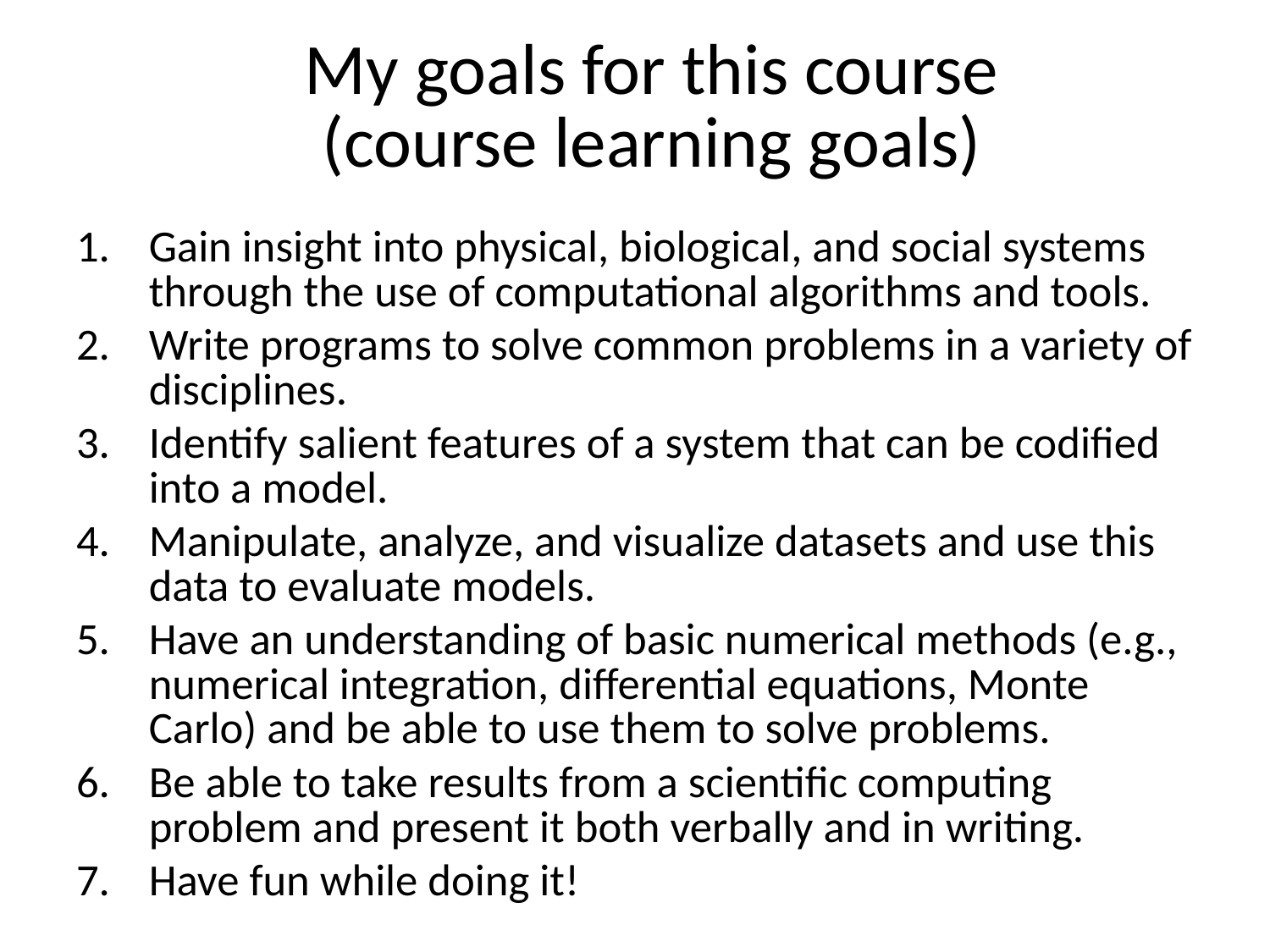

# My goals for this course (course learning goals)
Gain insight into physical, biological, and social systems through the use of computational algorithms and tools.
Write programs to solve common problems in a variety of disciplines.
Identify salient features of a system that can be codified into a model.
Manipulate, analyze, and visualize datasets and use this data to evaluate models.
Have an understanding of basic numerical methods (e.g., numerical integration, differential equations, Monte Carlo) and be able to use them to solve problems.
Be able to take results from a scientific computing problem and present it both verbally and in writing.
Have fun while doing it!